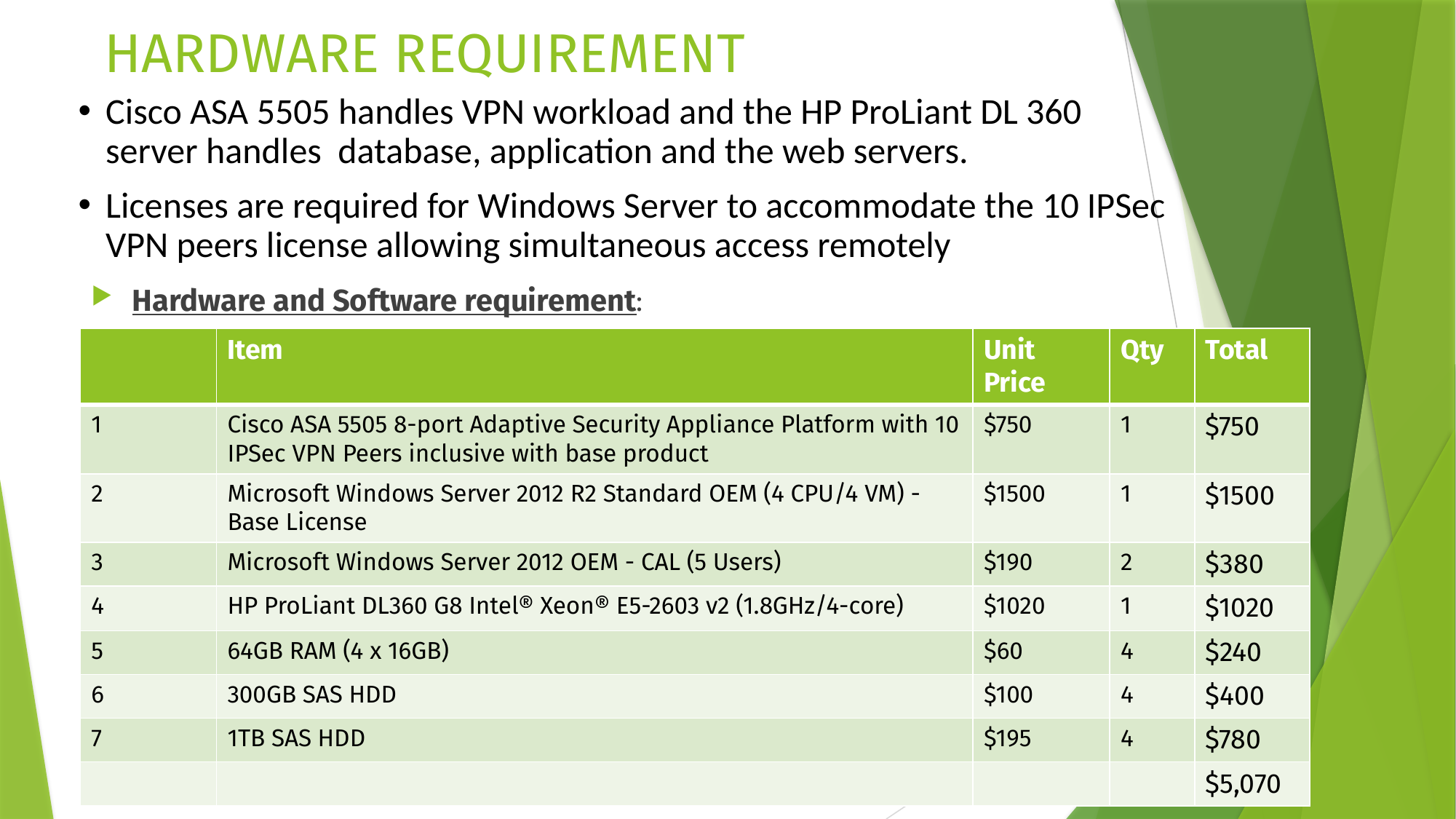

# HARDWARE REQUIREMENT
Cisco ASA 5505 handles VPN workload and the HP ProLiant DL 360 server handles  database, application and the web servers.
Licenses are required for Windows Server to accommodate the 10 IPSec VPN peers license allowing simultaneous access remotely
Hardware and Software requirement:

|  | Item | Unit Price | Qty | Total |
| --- | --- | --- | --- | --- |
| 1 | Cisco ASA 5505 8-port Adaptive Security Appliance Platform with 10 IPSec VPN Peers inclusive with base product | $750 | 1 | $750 |
| 2 | Microsoft Windows Server 2012 R2 Standard OEM (4 CPU/4 VM) - Base License | $1500 | 1 | $1500 |
| 3 | Microsoft Windows Server 2012 OEM - CAL (5 Users) | $190 | 2 | $380 |
| 4 | HP ProLiant DL360 G8 Intel® Xeon® E5-2603 v2 (1.8GHz/4-core) | $1020 | 1 | $1020 |
| 5 | 64GB RAM (4 x 16GB) | $60 | 4 | $240 |
| 6 | 300GB SAS HDD | $100 | 4 | $400 |
| 7 | 1TB SAS HDD | $195 | 4 | $780 |
|  |  |  |  | $5,070 |